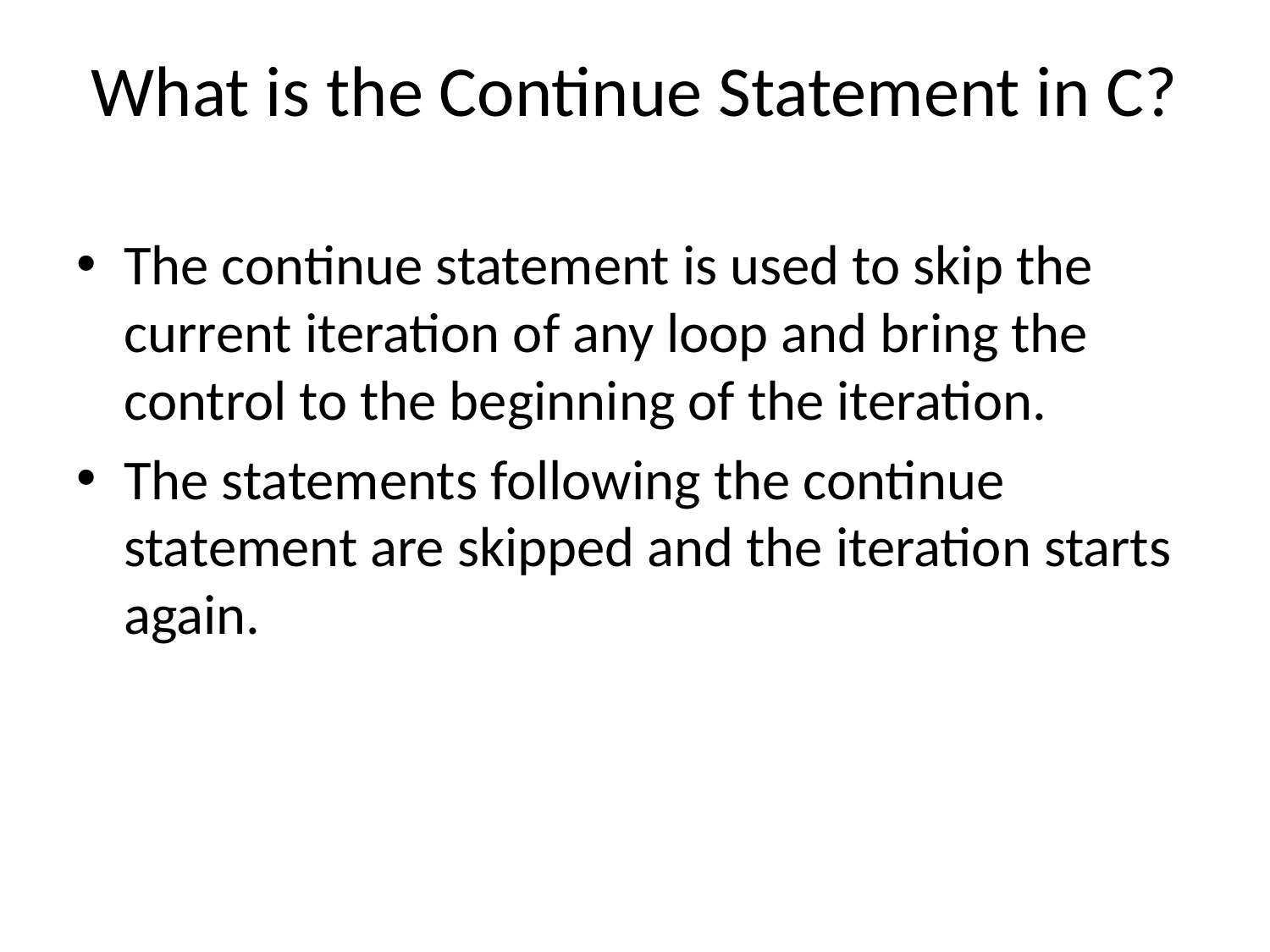

# What is the Continue Statement in C?
The continue statement is used to skip the current iteration of any loop and bring the control to the beginning of the iteration.
The statements following the continue statement are skipped and the iteration starts again.